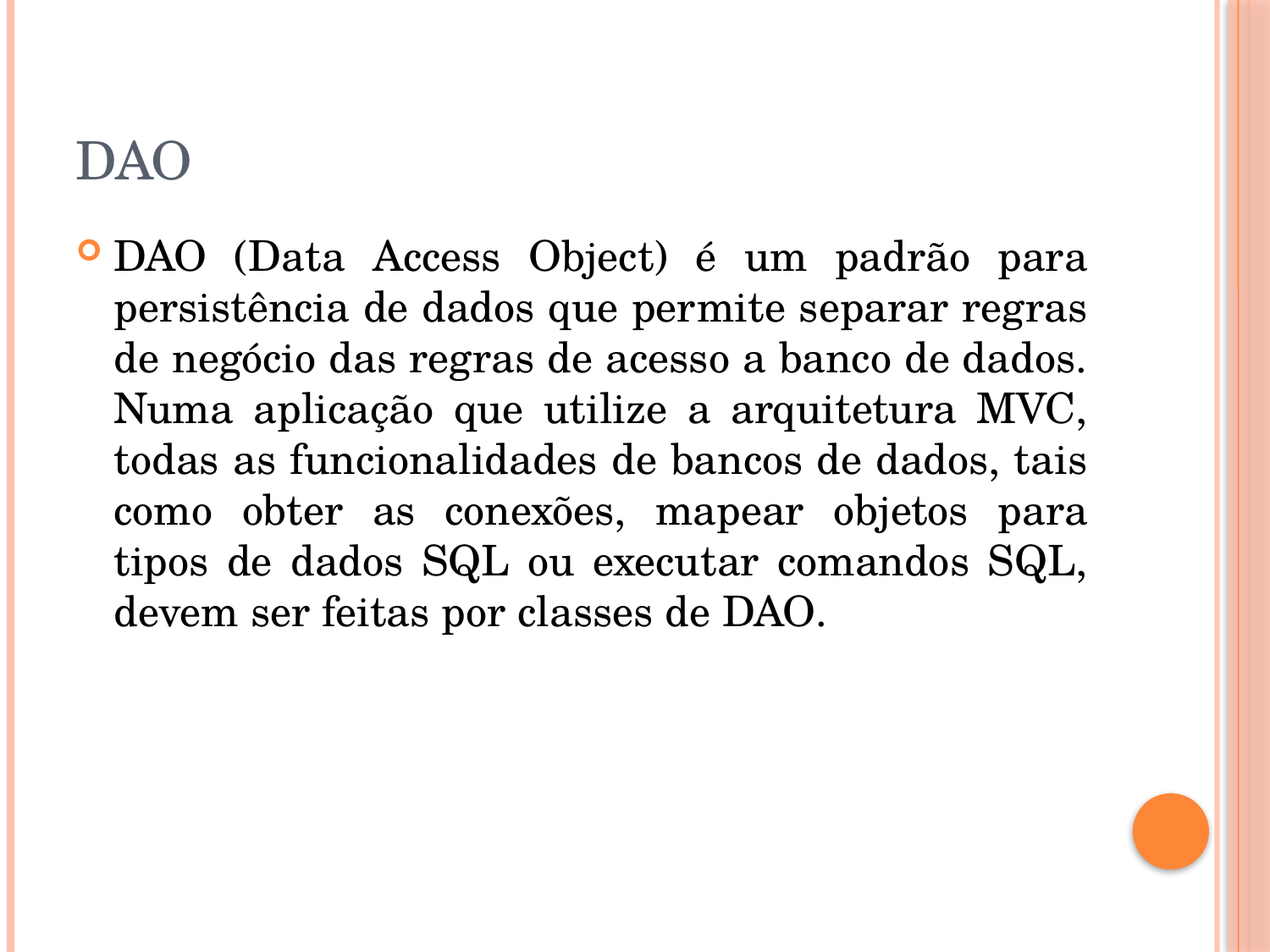

# DAO
DAO (Data Access Object) é um padrão para persistência de dados que permite separar regras de negócio das regras de acesso a banco de dados. Numa aplicação que utilize a arquitetura MVC, todas as funcionalidades de bancos de dados, tais como obter as conexões, mapear objetos para tipos de dados SQL ou executar comandos SQL, devem ser feitas por classes de DAO.